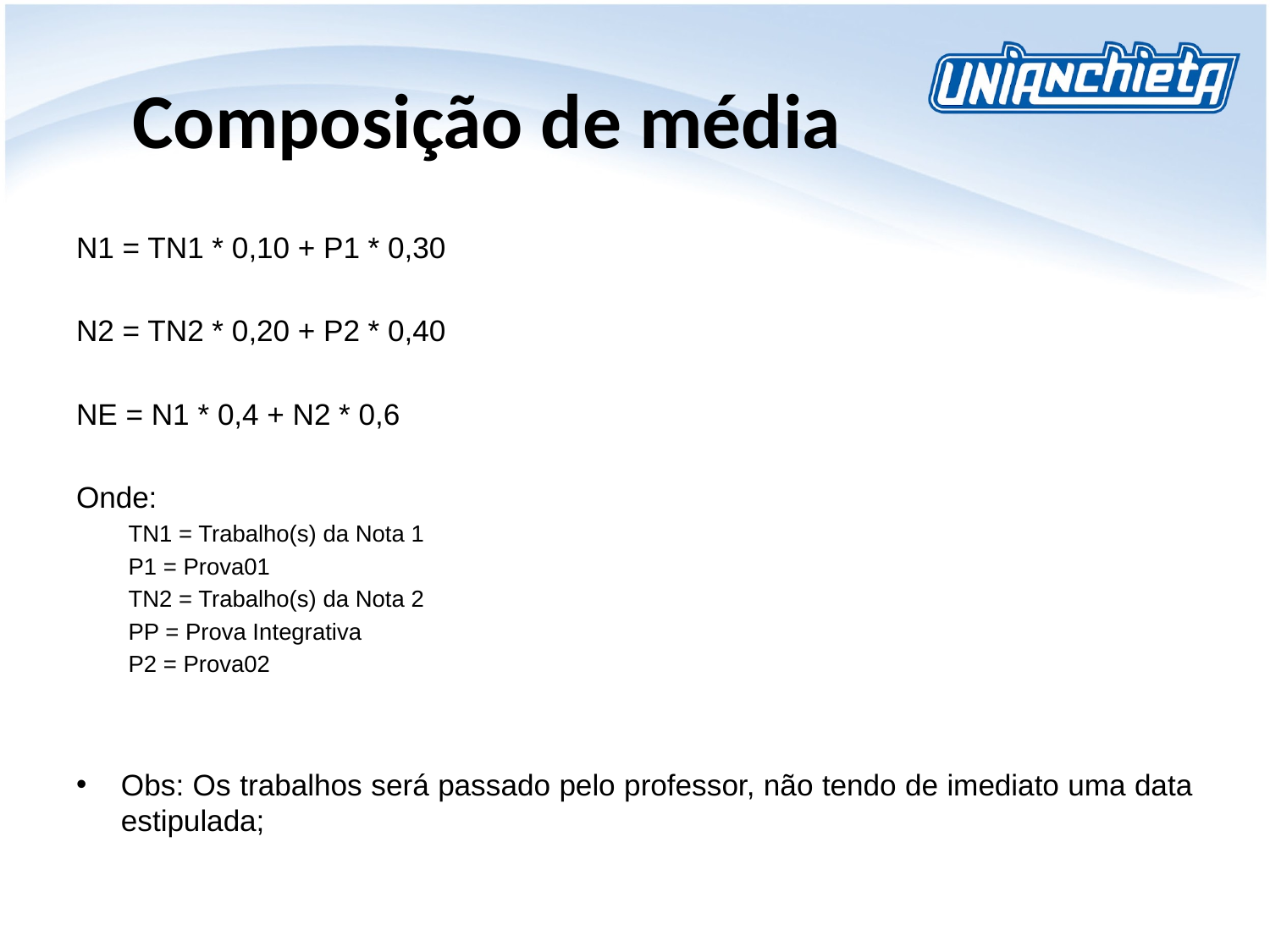

# Composição de média
N1 = TN1 * 0,10 + P1 * 0,30

N2 = TN2 * 0,20 + P2 * 0,40

NE = N1 * 0,4 + N2 * 0,6

Onde:
TN1 = Trabalho(s) da Nota 1
P1 = Prova01
TN2 = Trabalho(s) da Nota 2
PP = Prova Integrativa
P2 = Prova02

Obs: Os trabalhos será passado pelo professor, não tendo de imediato uma data estipulada;